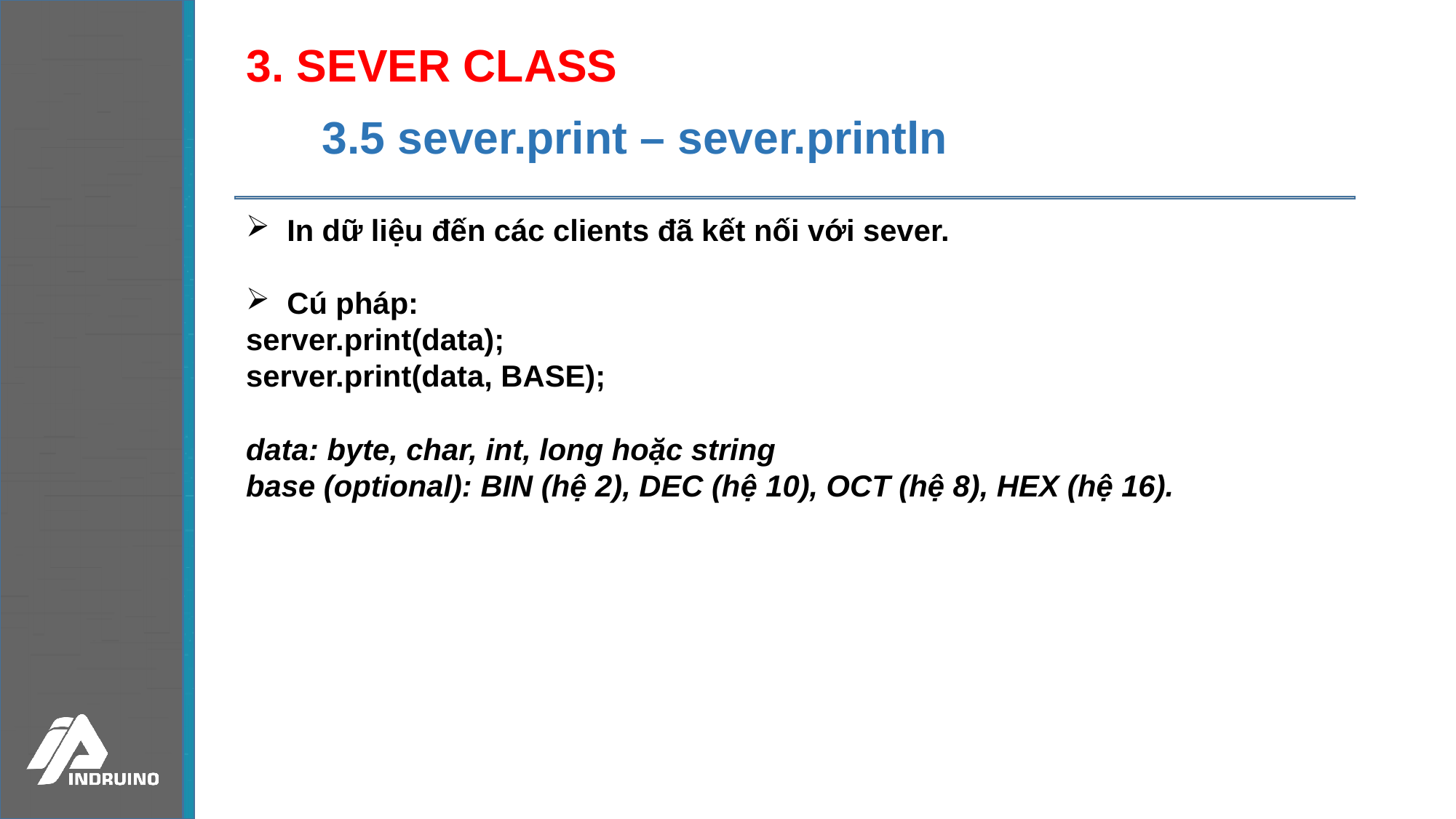

# 3. SEVER CLASS
3.5 sever.print – sever.println
In dữ liệu đến các clients đã kết nối với sever.

Cú pháp:
server.print(data);
server.print(data, BASE);

data: byte, char, int, long hoặc string
base (optional): BIN (hệ 2), DEC (hệ 10), OCT (hệ 8), HEX (hệ 16).